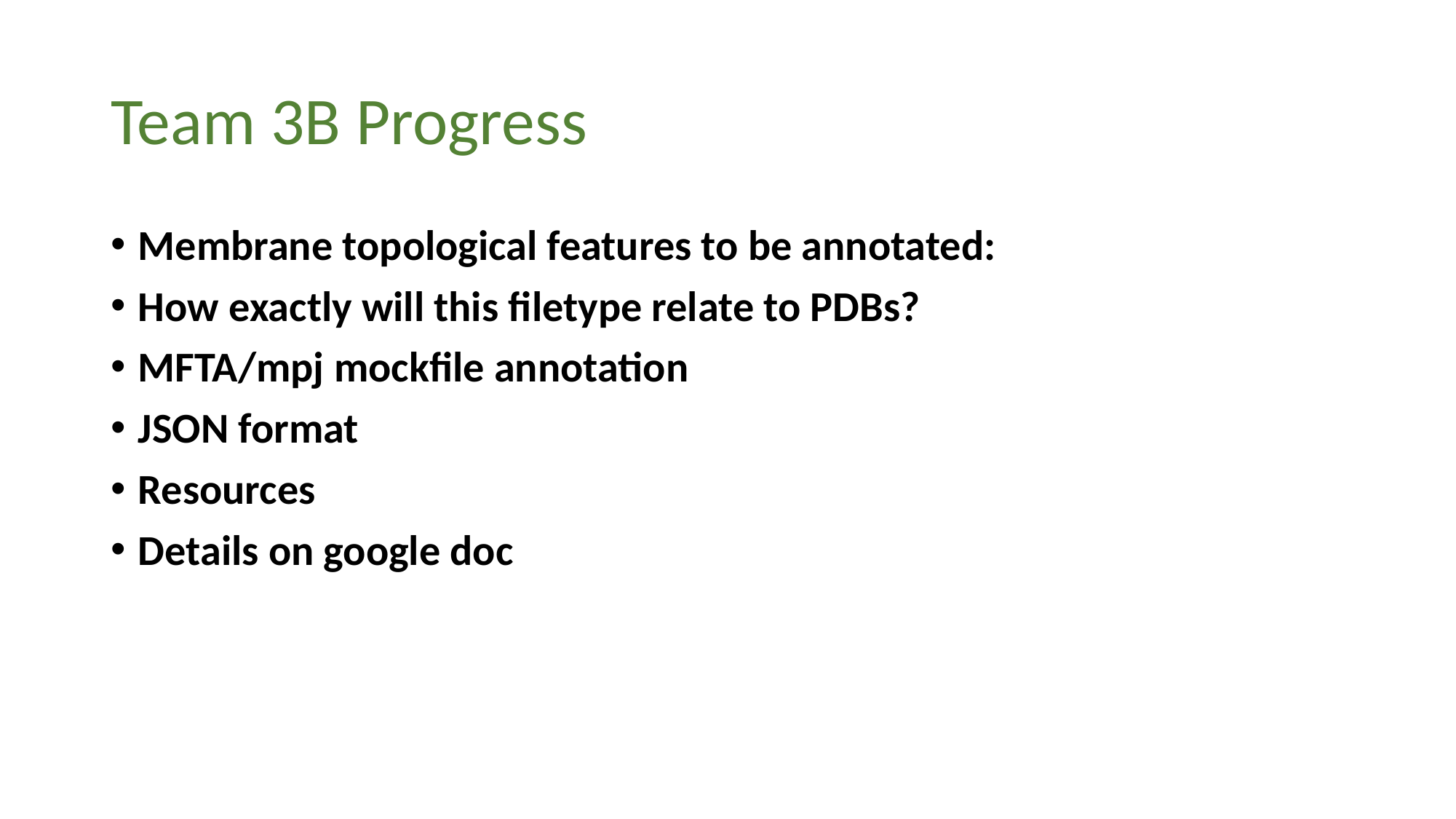

# Team 3B Progress
Membrane topological features to be annotated:
How exactly will this filetype relate to PDBs?
MFTA/mpj mockfile annotation
JSON format
Resources
Details on google doc